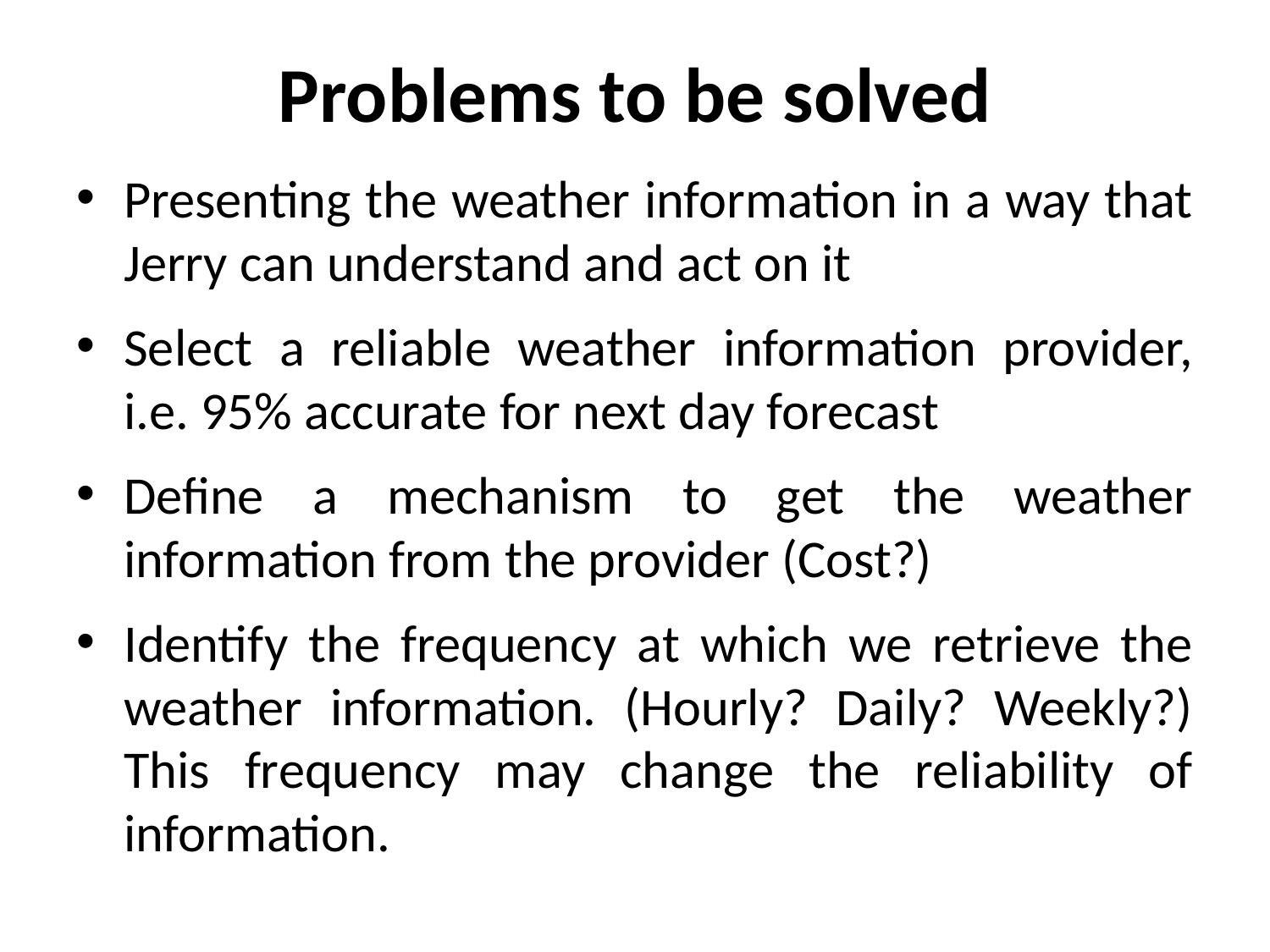

# Problems to be solved
Presenting the weather information in a way that Jerry can understand and act on it
Select a reliable weather information provider, i.e. 95% accurate for next day forecast
Define a mechanism to get the weather information from the provider (Cost?)
Identify the frequency at which we retrieve the weather information. (Hourly? Daily? Weekly?) This frequency may change the reliability of information.